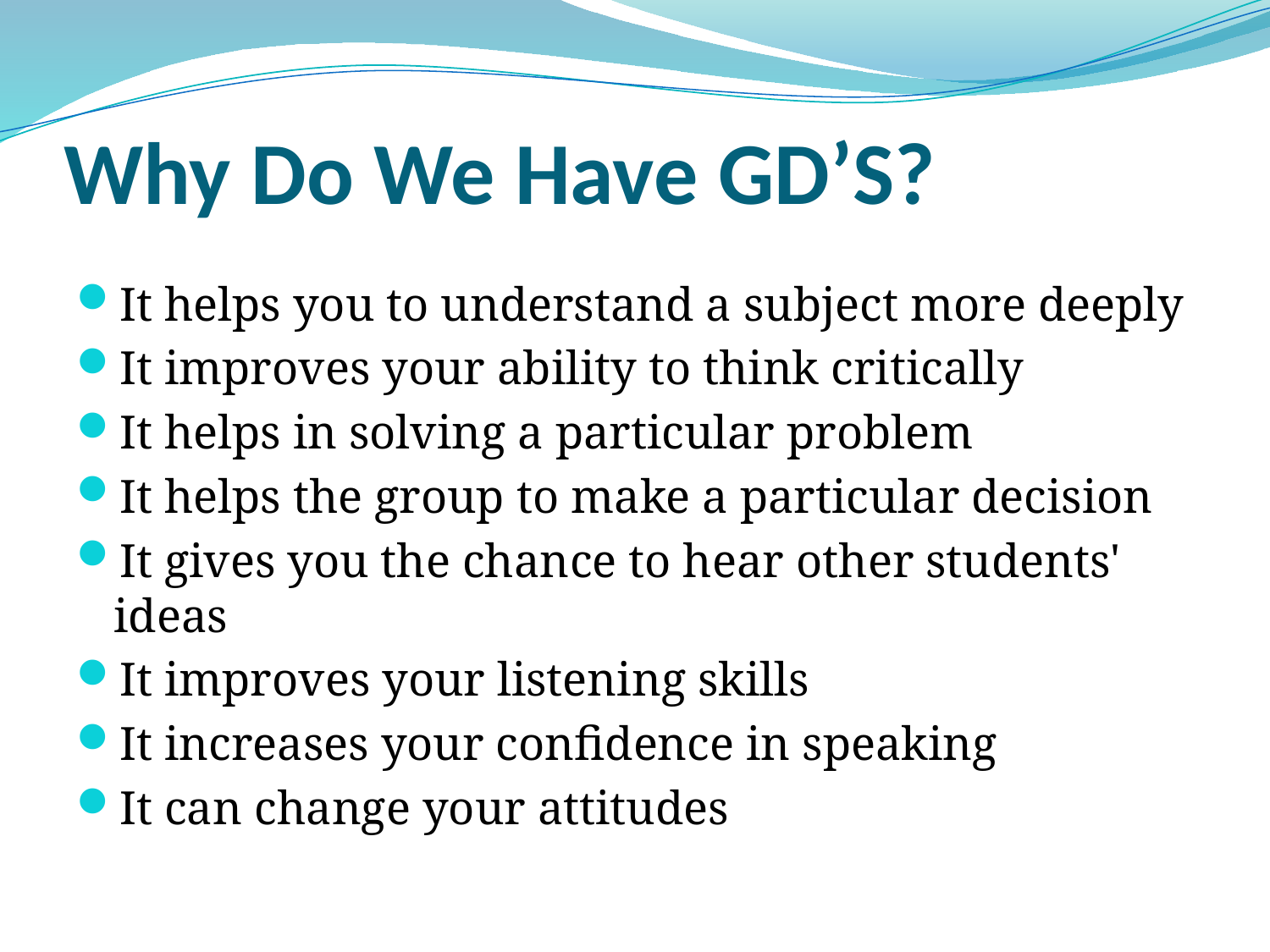

# Why Do We Have GD’S?
It helps you to understand a subject more deeply
It improves your ability to think critically
It helps in solving a particular problem
It helps the group to make a particular decision
It gives you the chance to hear other students' ideas
It improves your listening skills
It increases your confidence in speaking
It can change your attitudes